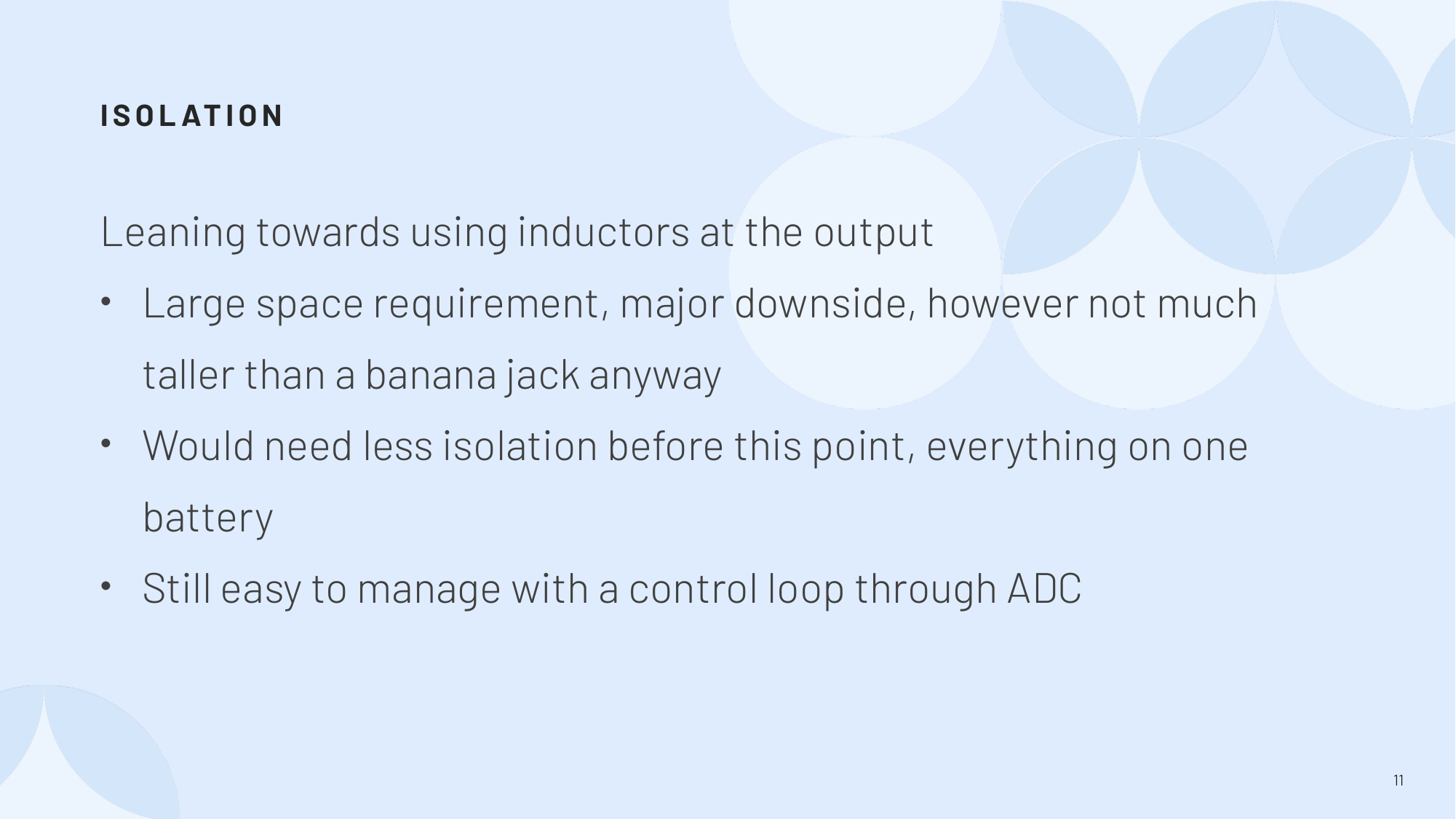

# Isolation
Leaning towards using inductors at the output
Large space requirement, major downside, however not much taller than a banana jack anyway
Would need less isolation before this point, everything on one battery
Still easy to manage with a control loop through ADC
11